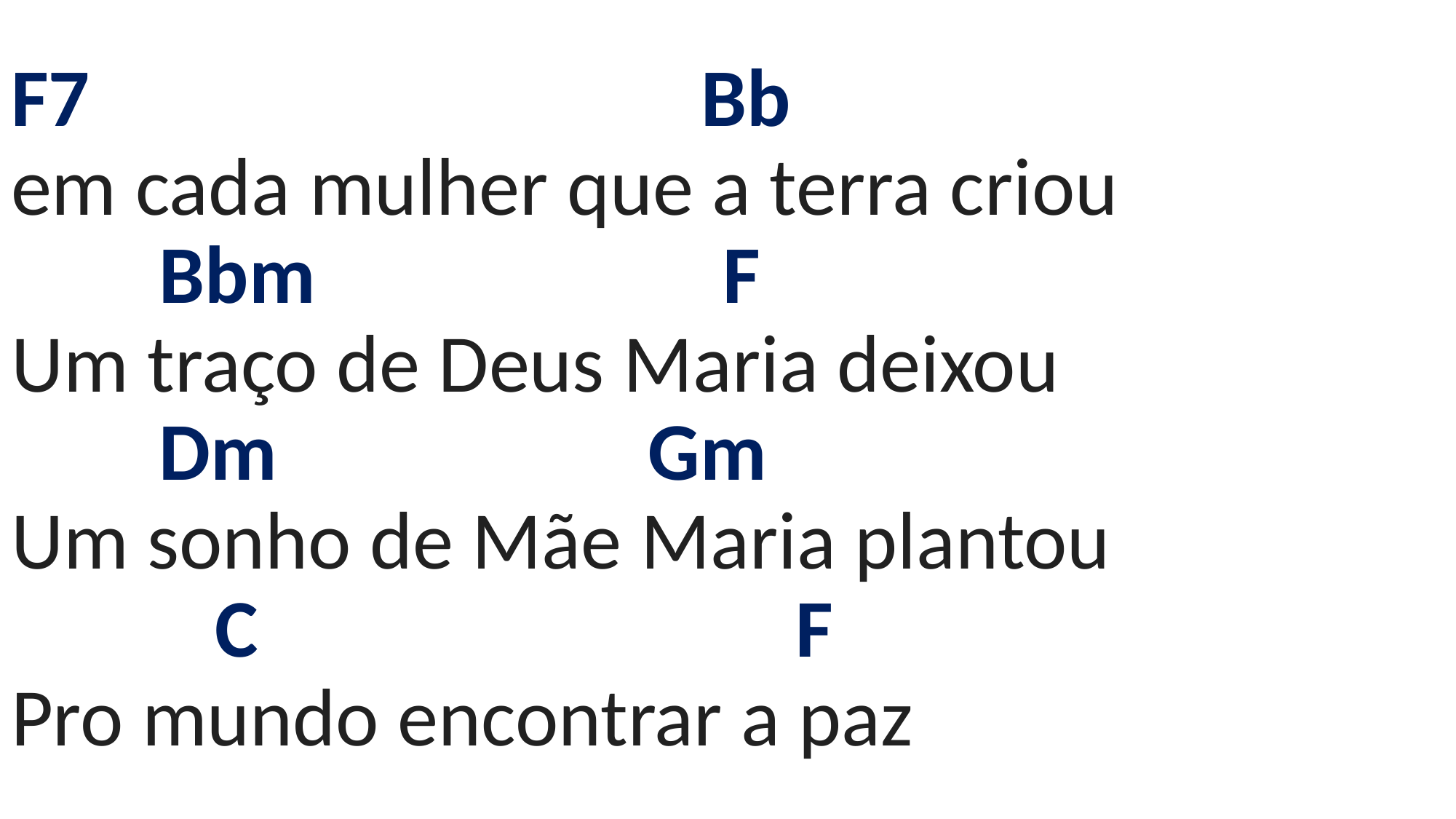

# F7                                 Bb em cada mulher que a terra criou Bbm                      F Um traço de Deus Maria deixou Dm                    Gm Um sonho de Mãe Maria plantou C                             F Pro mundo encontrar a paz